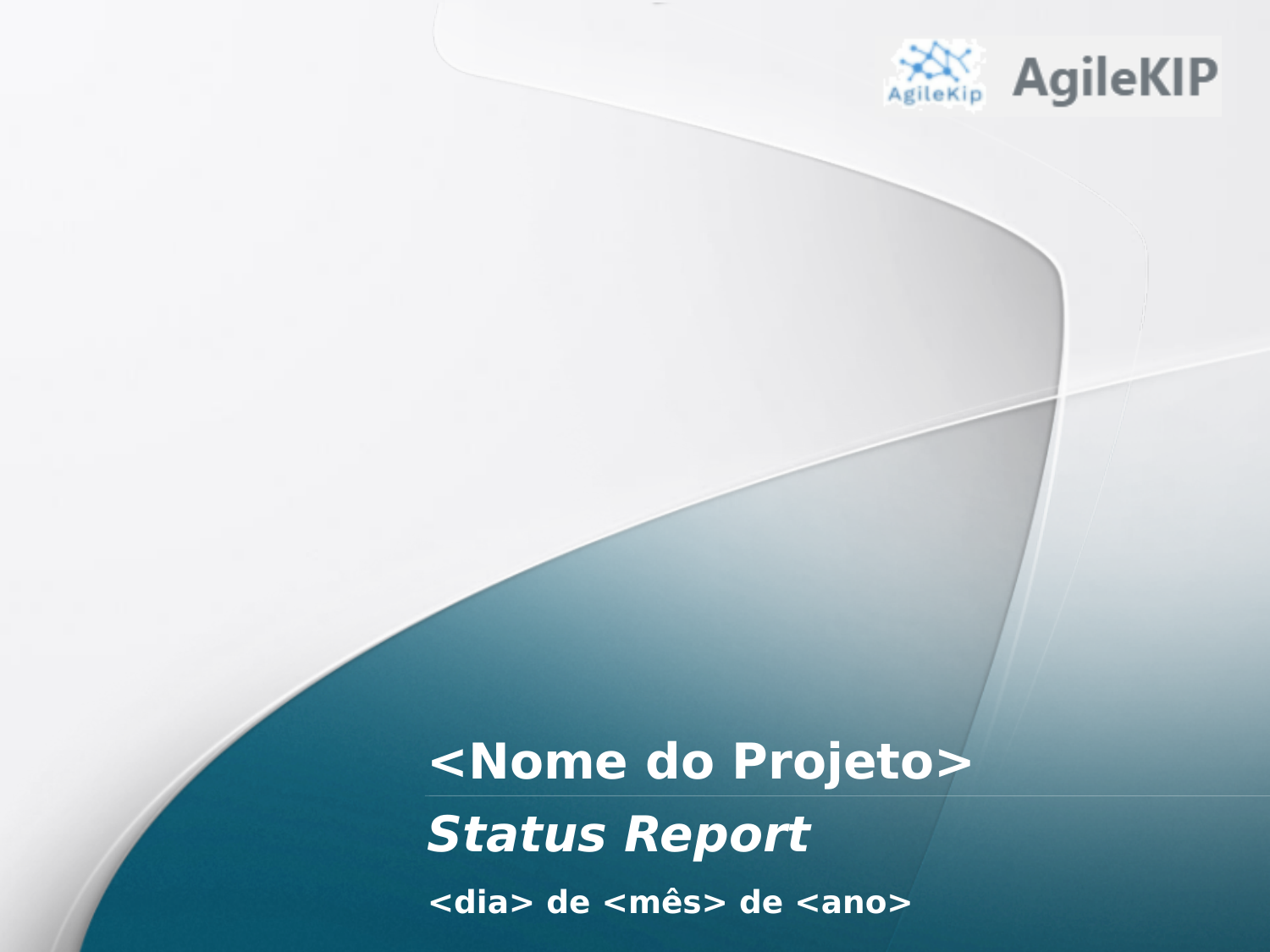

<Nome do Projeto>
<dia> de <mês> de <ano>